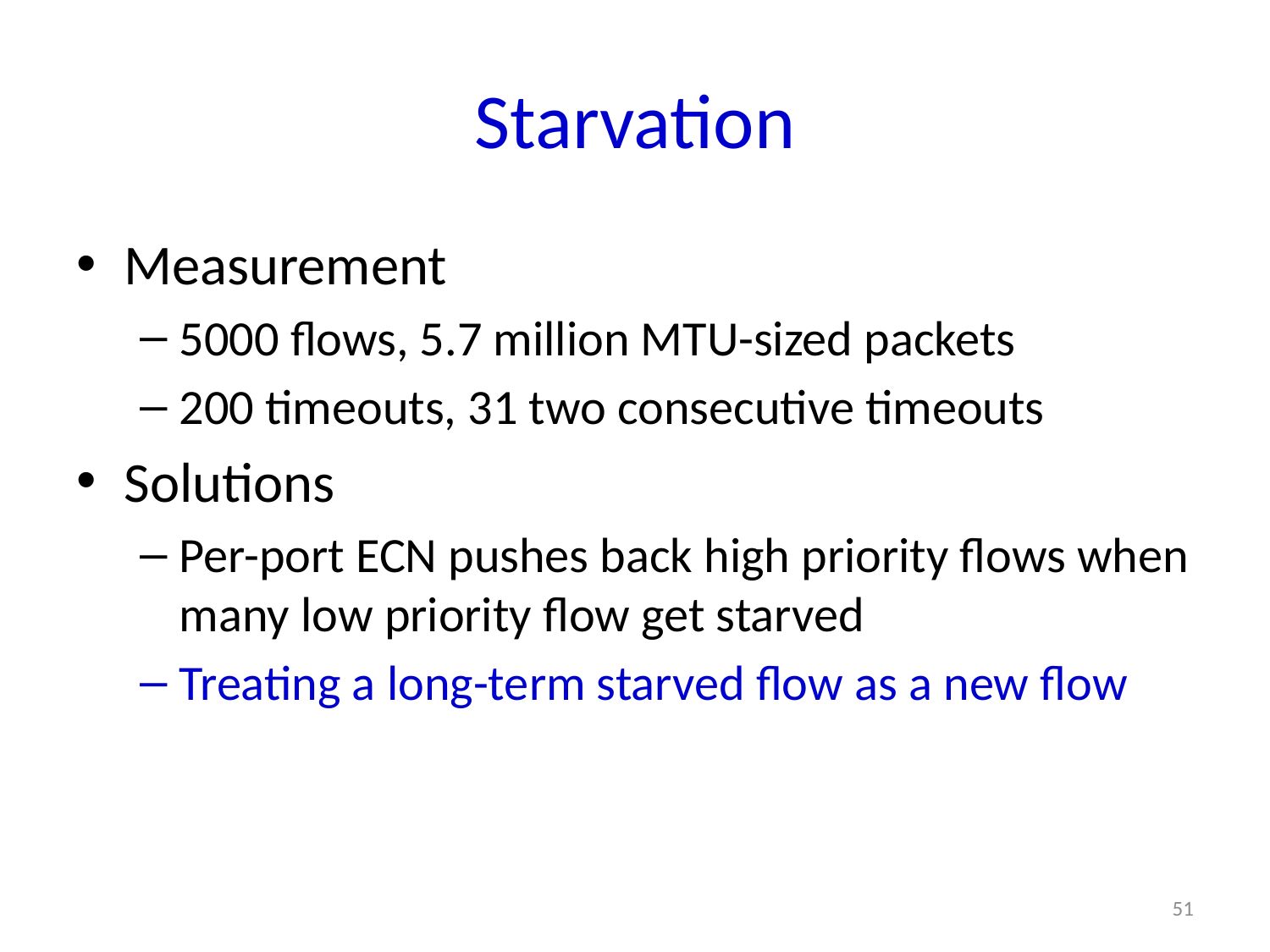

# Starvation
Measurement
5000 flows, 5.7 million MTU-sized packets
200 timeouts, 31 two consecutive timeouts
Solutions
Per-port ECN pushes back high priority flows when many low priority flow get starved
Treating a long-term starved flow as a new flow
51